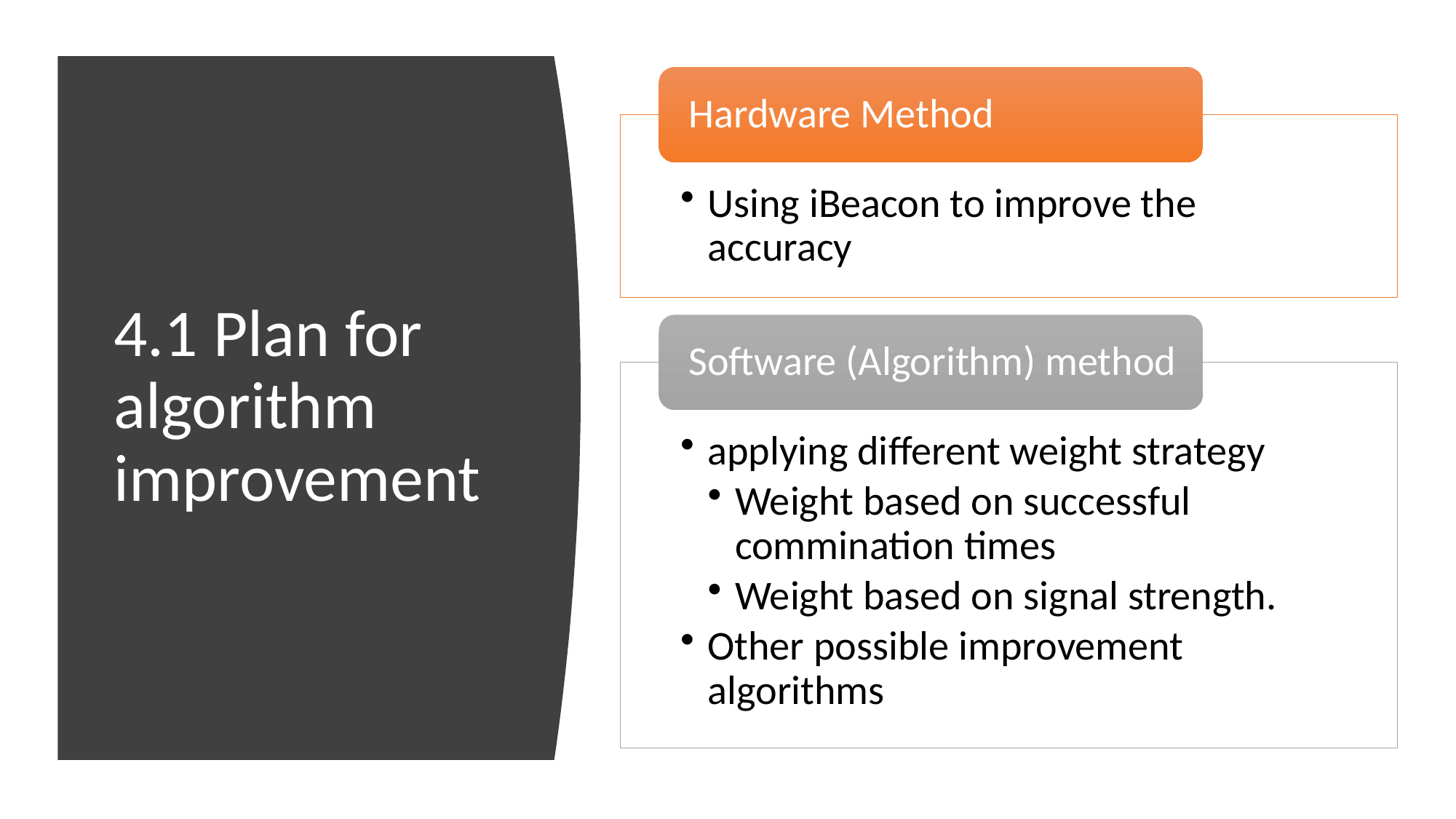

Using iBeacon to improve the accuracy
Hardware Method
applying different weight strategy
Weight based on successful commination times
Weight based on signal strength.
Other possible improvement algorithms
Software (Algorithm) method

# 4.1 Plan for algorithm improvement